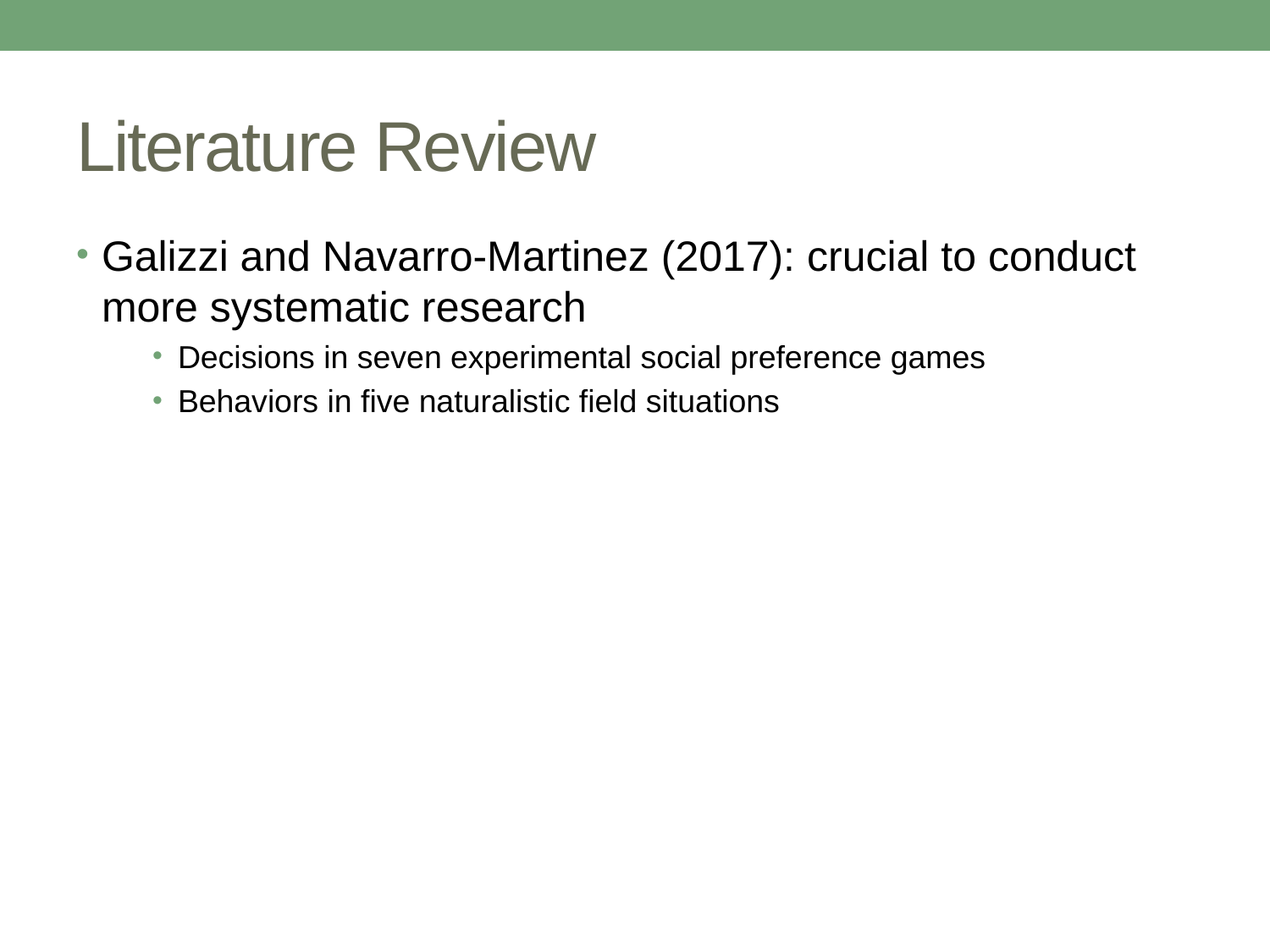

# Literature Review
Galizzi and Navarro-Martinez (2017): crucial to conduct more systematic research
Decisions in seven experimental social preference games
Behaviors in five naturalistic field situations